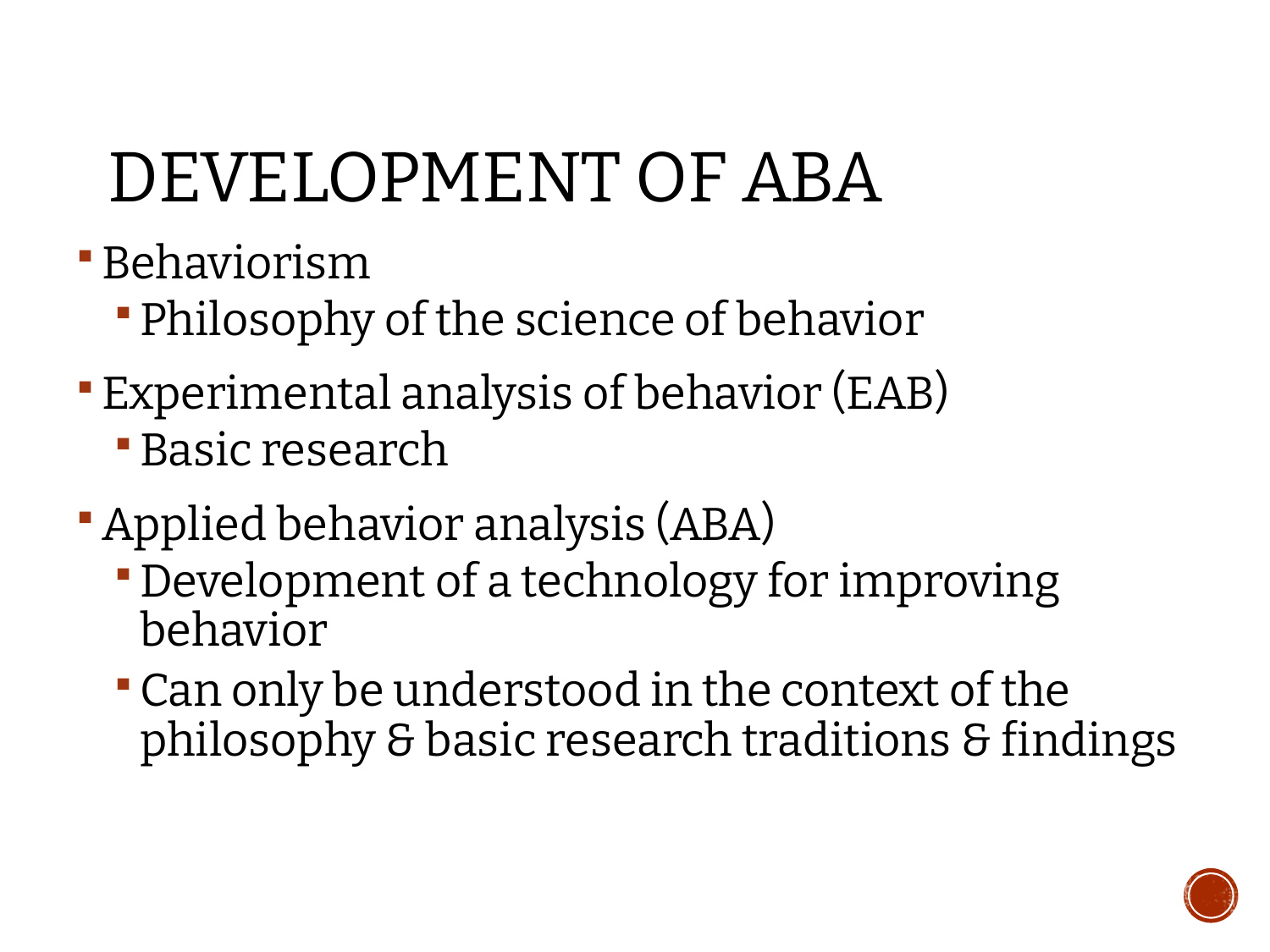

# Development of ABA
Behaviorism
Philosophy of the science of behavior
Experimental analysis of behavior (EAB)
Basic research
Applied behavior analysis (ABA)
Development of a technology for improving behavior
Can only be understood in the context of the philosophy & basic research traditions & findings